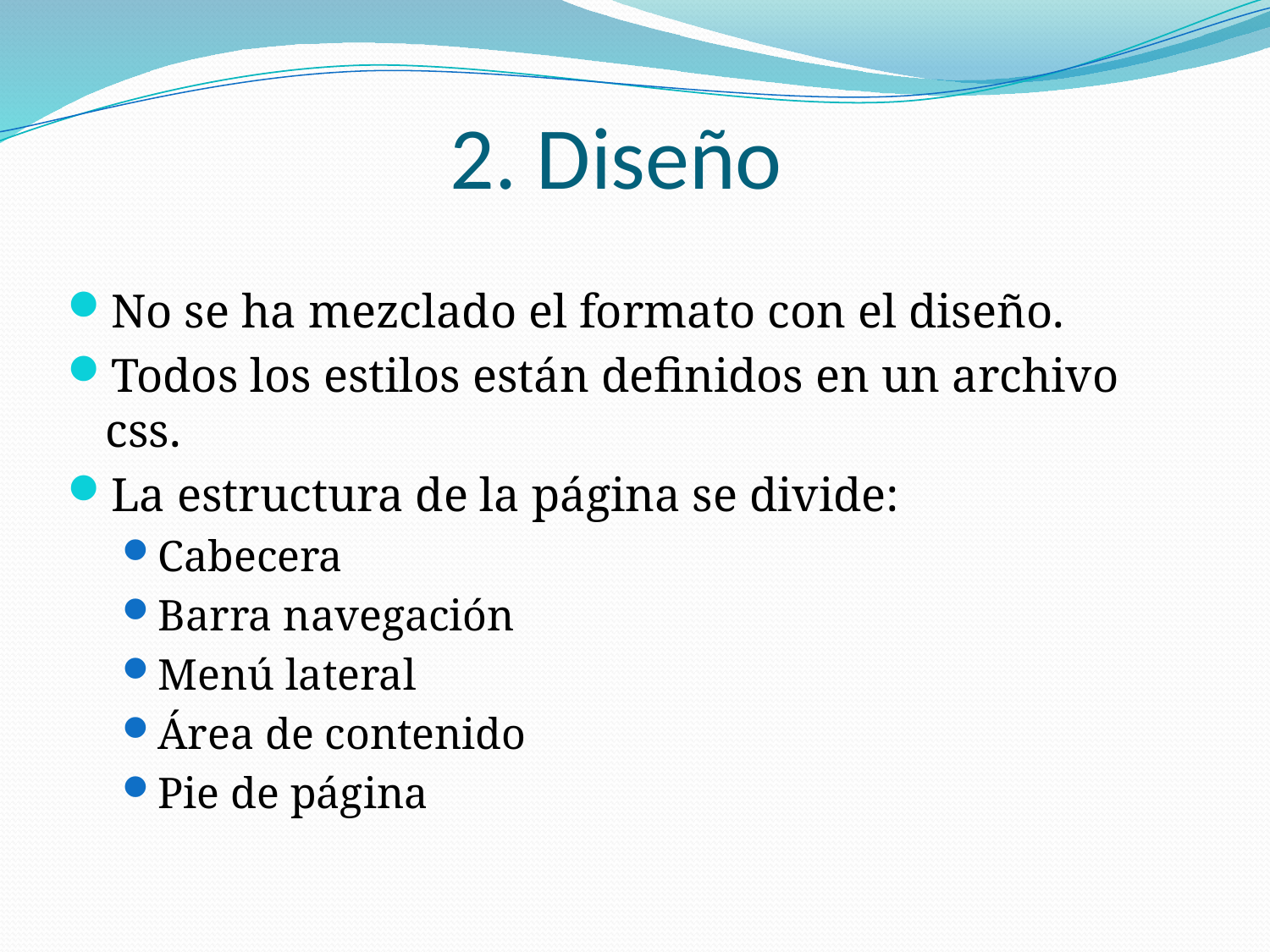

# 2. Diseño
No se ha mezclado el formato con el diseño.
Todos los estilos están definidos en un archivo css.
La estructura de la página se divide:
Cabecera
Barra navegación
Menú lateral
Área de contenido
Pie de página